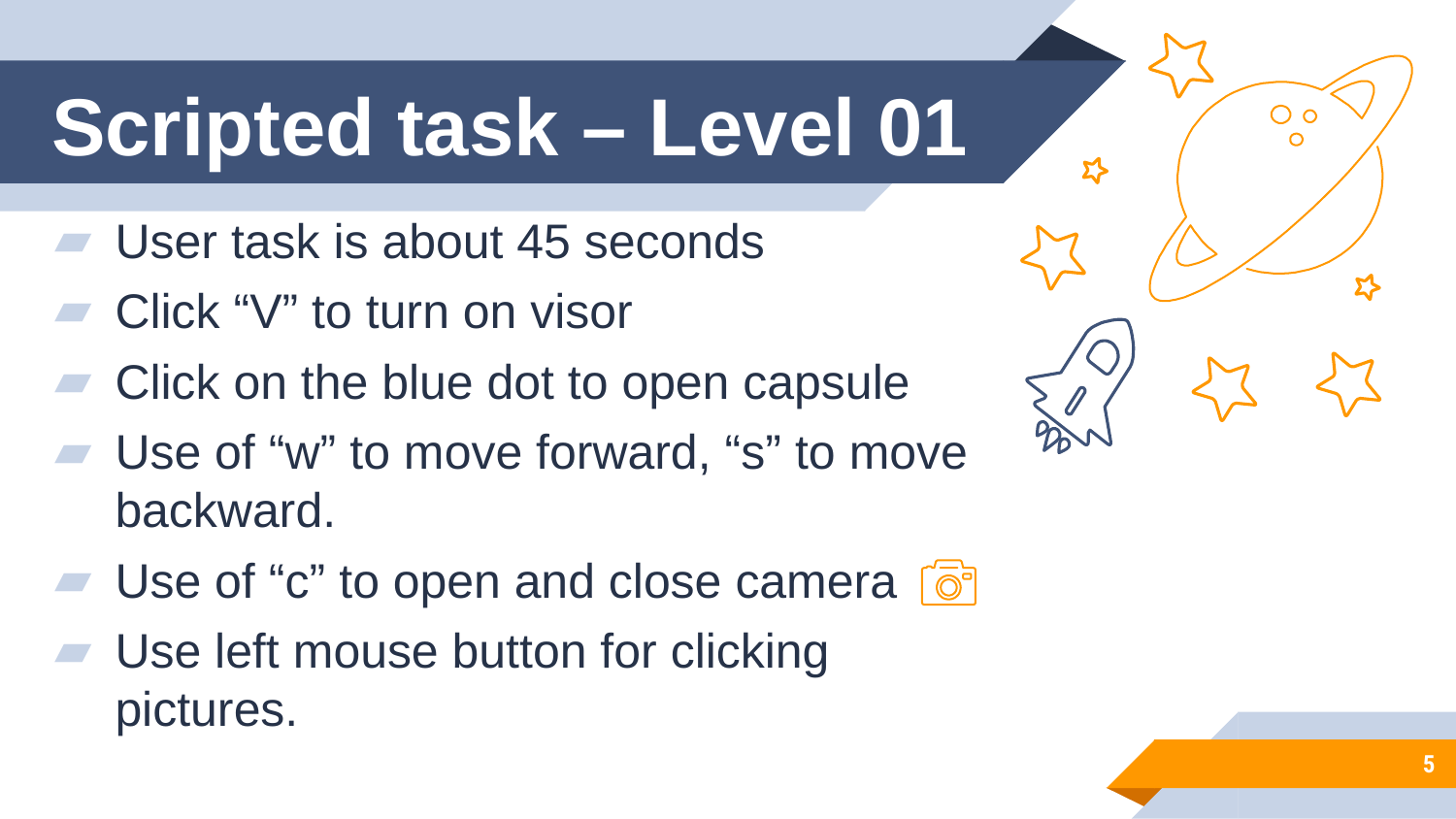

# Scripted task – Level 01

User task is about 45 seconds
Click “V” to turn on visor
Click on the blue dot to open capsule
Use of “w” to move forward, “s” to move backward.
Use of “c” to open and close camera
Use left mouse button for clicking pictures.

5